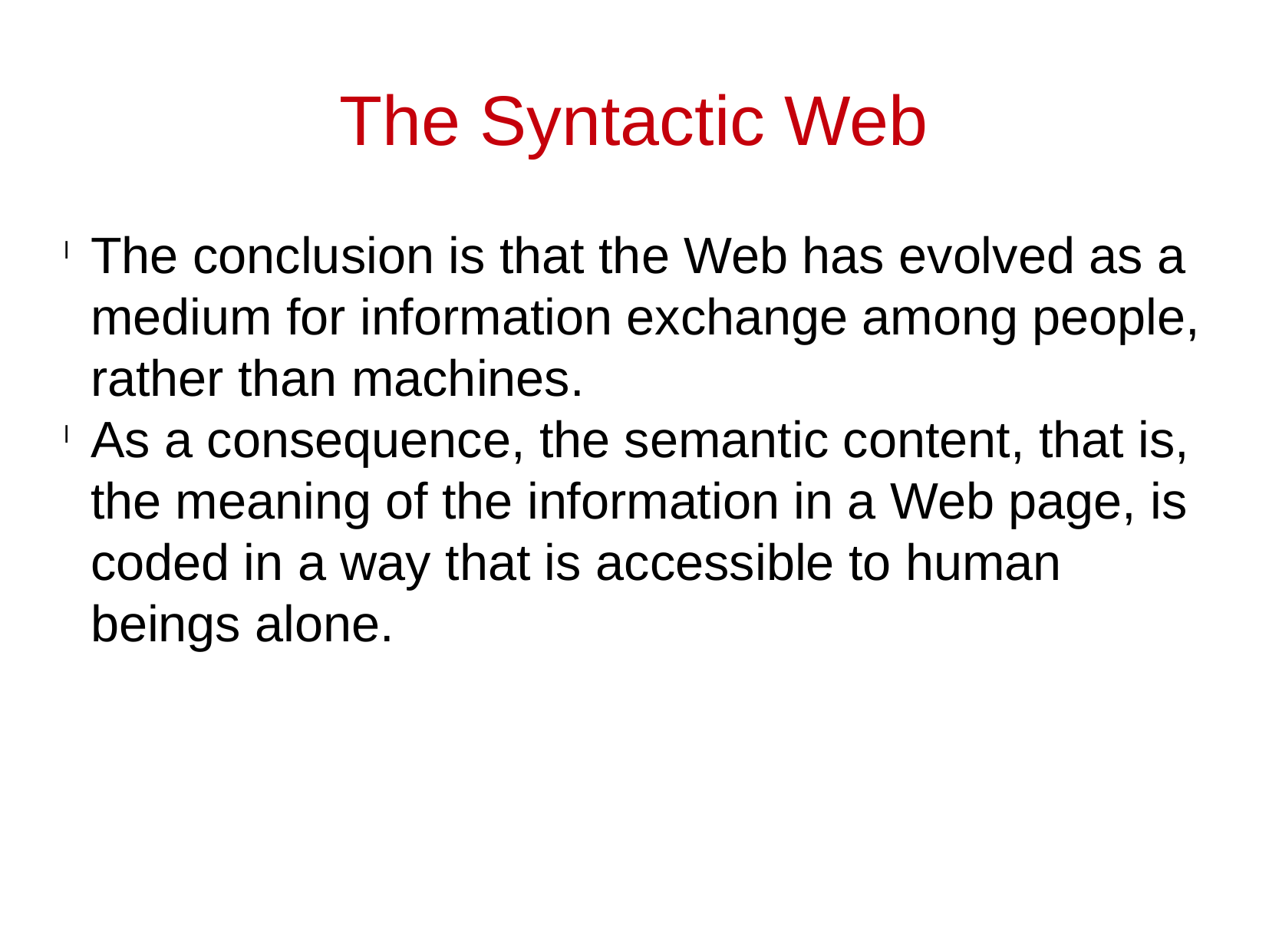

The Syntactic Web
The conclusion is that the Web has evolved as a medium for information exchange among people, rather than machines.
As a consequence, the semantic content, that is, the meaning of the information in a Web page, is coded in a way that is accessible to human beings alone.